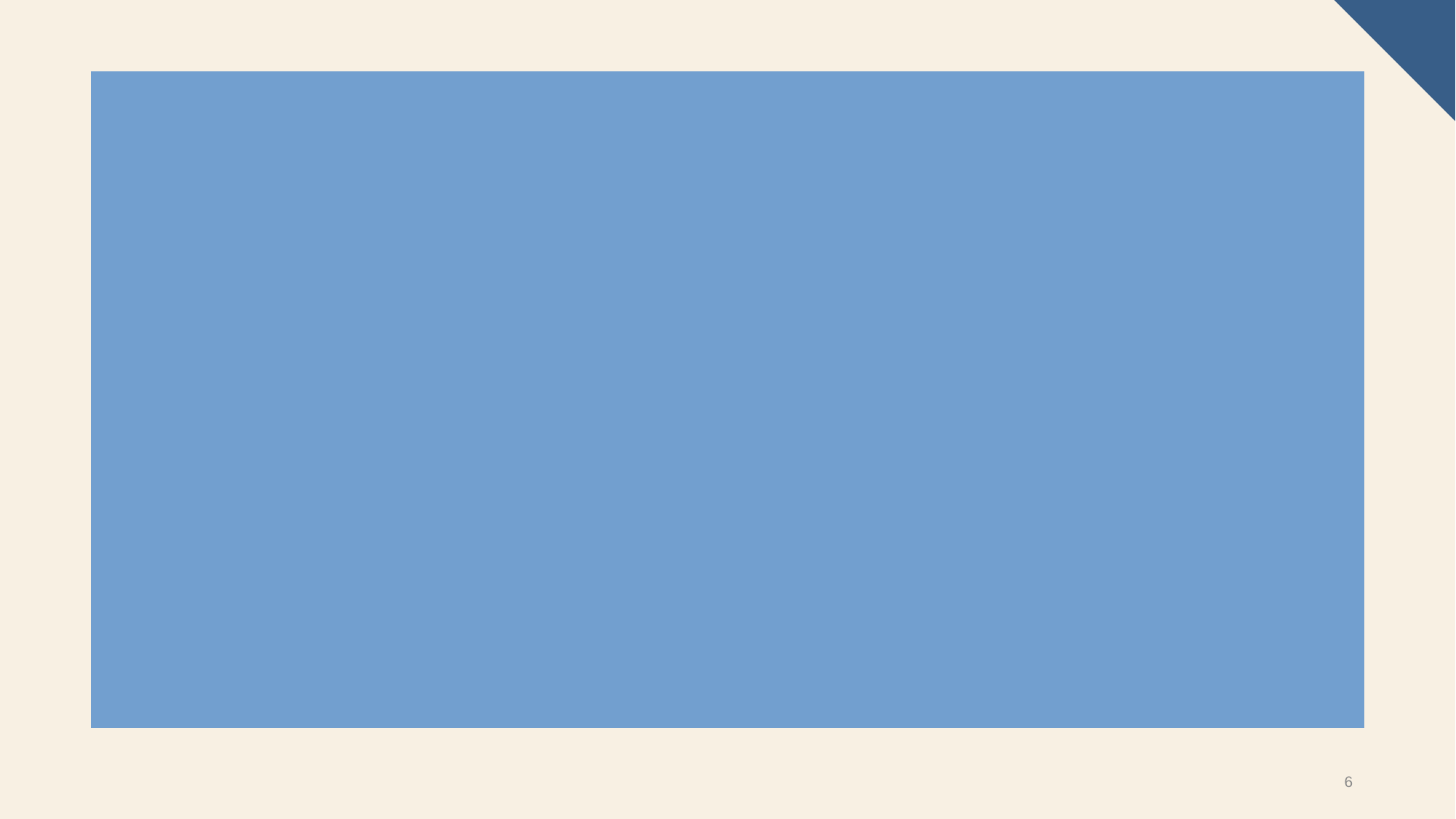

The cloud provider  used for the project work is Google Cloud, one of the many leaders in the tech industry in many fields, such as that of cloud computing
The main steps I performed, once I downloaded the dataset(s), to obtain the Cloud Storage Bucket are:

Create a Google Cloud account (I already had one)
Create a Project: ccbd-exam-2025-darnall-gc-bucket
Create a Cloud Storage Bucket (same name as the project)
Create a preferred directory structure in my bucket
Uploaded the downloaded dataset(s) via the web UI

(alternatively, the data upload to the storage bucket could have been performed via the Python-based SDK, gsutil from a terminal interface such as Bash or PowerShell)
6